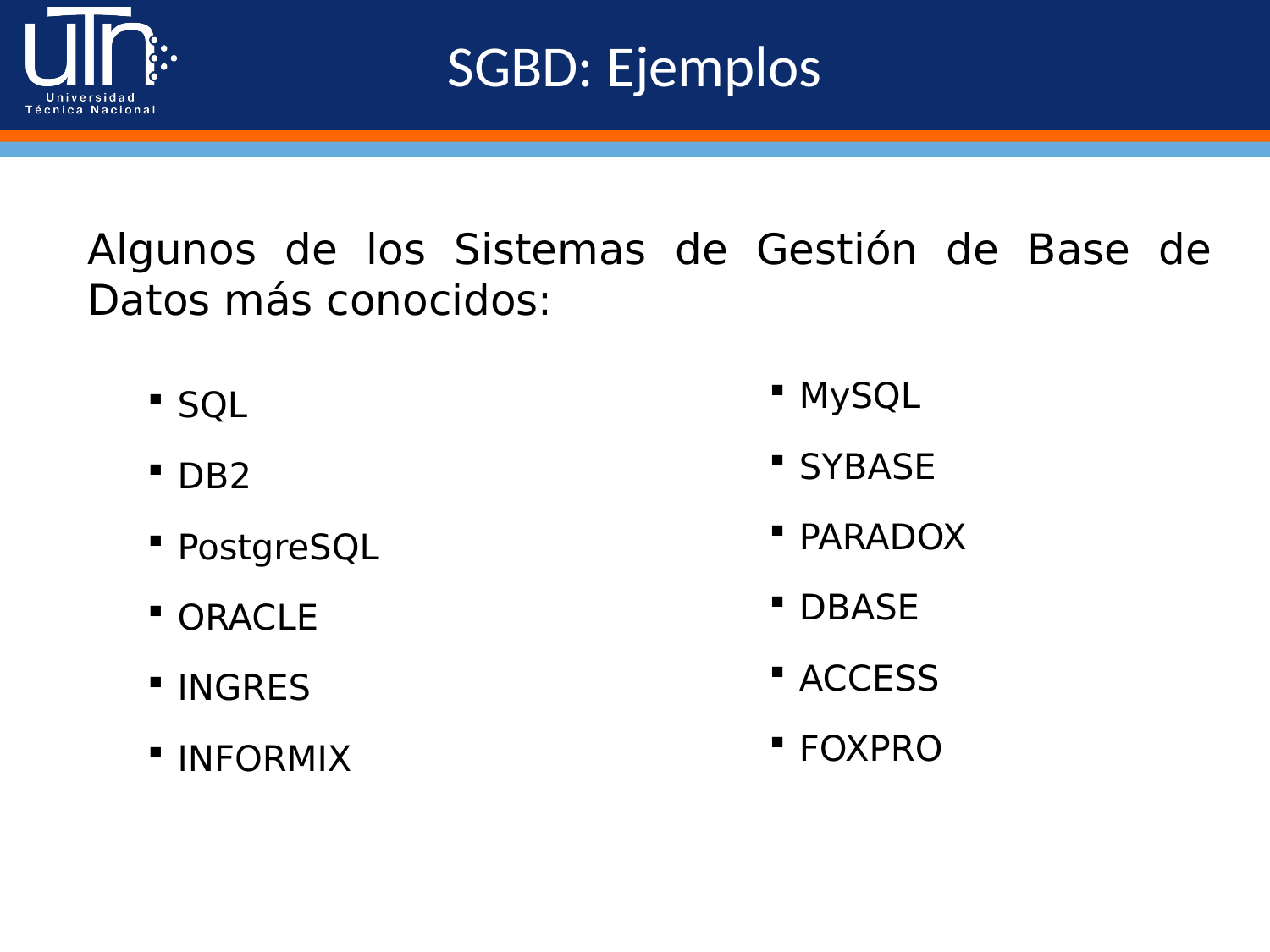

# SGBD: Ejemplos
Algunos de los Sistemas de Gestión de Base de Datos más conocidos:
MySQL
SYBASE
PARADOX
DBASE
ACCESS
FOXPRO
SQL
DB2
PostgreSQL
ORACLE
INGRES
INFORMIX